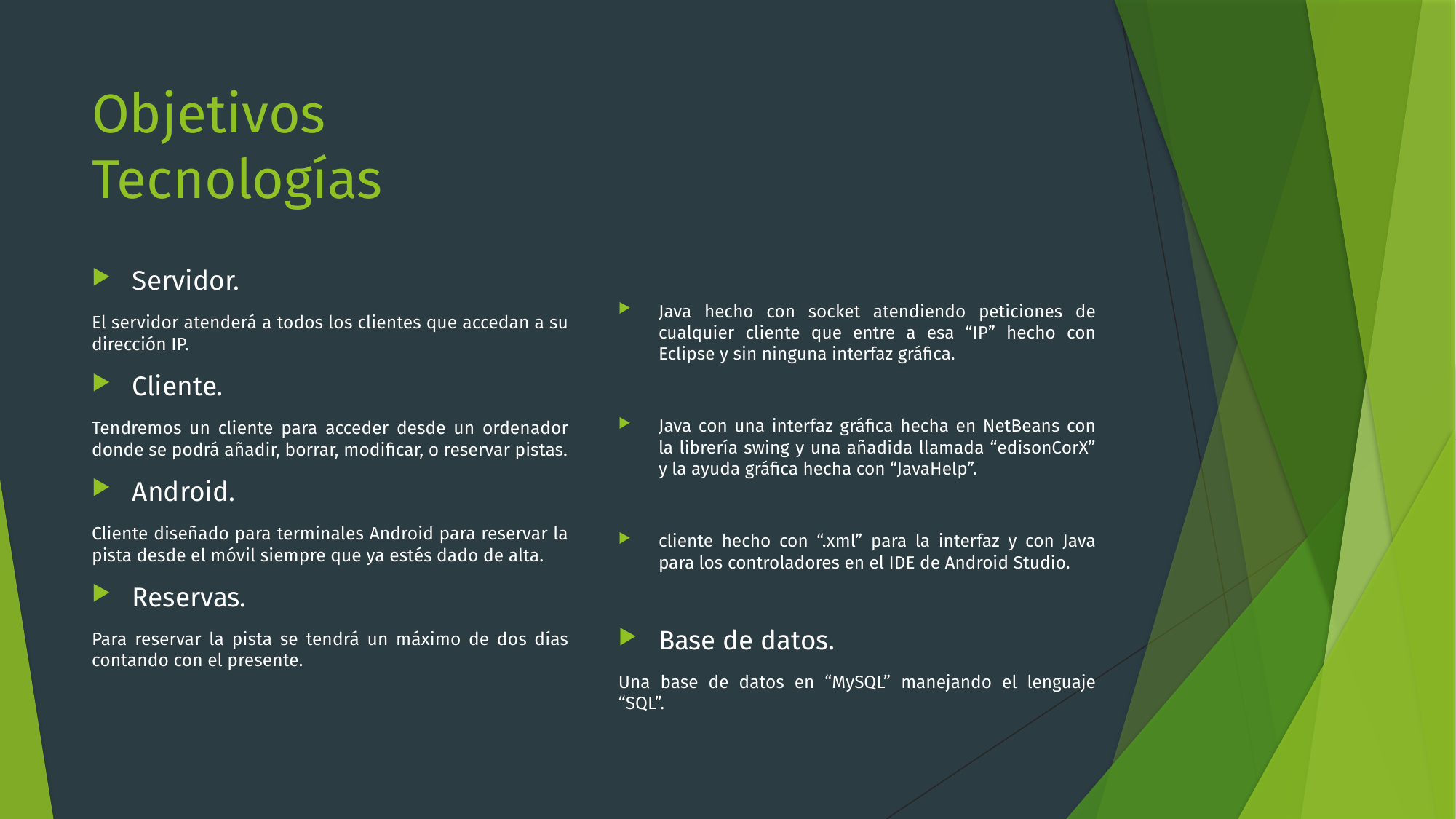

# Objetivos						Tecnologías
Servidor.
El servidor atenderá a todos los clientes que accedan a su dirección IP.
Cliente.
Tendremos un cliente para acceder desde un ordenador donde se podrá añadir, borrar, modificar, o reservar pistas.
Android.
Cliente diseñado para terminales Android para reservar la pista desde el móvil siempre que ya estés dado de alta.
Reservas.
Para reservar la pista se tendrá un máximo de dos días contando con el presente.

Java hecho con socket atendiendo peticiones de cualquier cliente que entre a esa “IP” hecho con Eclipse y sin ninguna interfaz gráfica.

Java con una interfaz gráfica hecha en NetBeans con la librería swing y una añadida llamada “edisonCorX” y la ayuda gráfica hecha con “JavaHelp”.

cliente hecho con “.xml” para la interfaz y con Java para los controladores en el IDE de Android Studio.

Base de datos.
Una base de datos en “MySQL” manejando el lenguaje “SQL”.